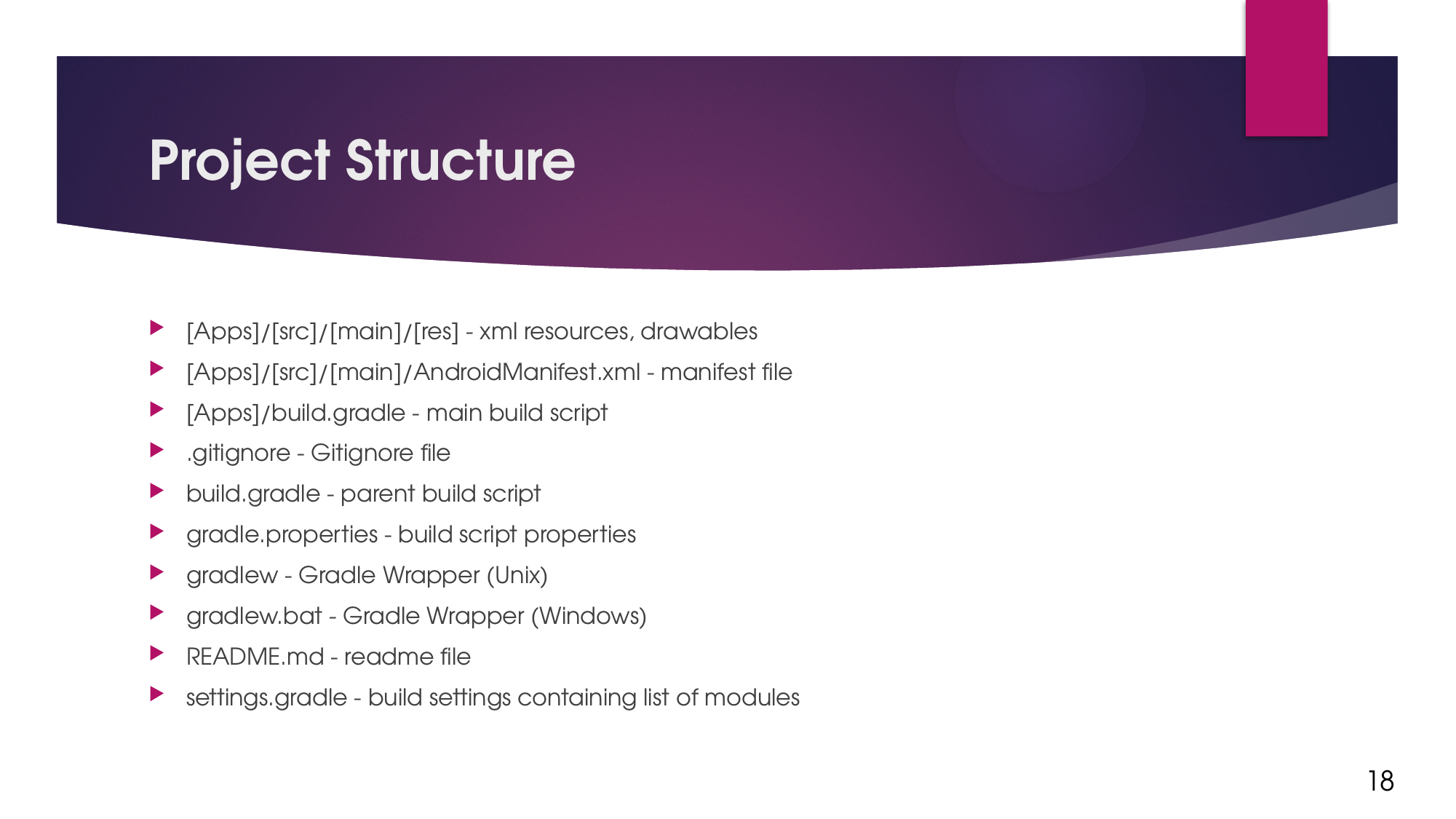

# Project Structure
[Apps]/[src]/[main]/[res] - xml resources, drawables
[Apps]/[src]/[main]/AndroidManifest.xml - manifest file
[Apps]/build.gradle - main build script
.gitignore - Gitignore file
build.gradle - parent build script
gradle.properties - build script properties
gradlew - Gradle Wrapper (Unix)
gradlew.bat - Gradle Wrapper (Windows)
README.md - readme file
settings.gradle - build settings containing list of modules

18